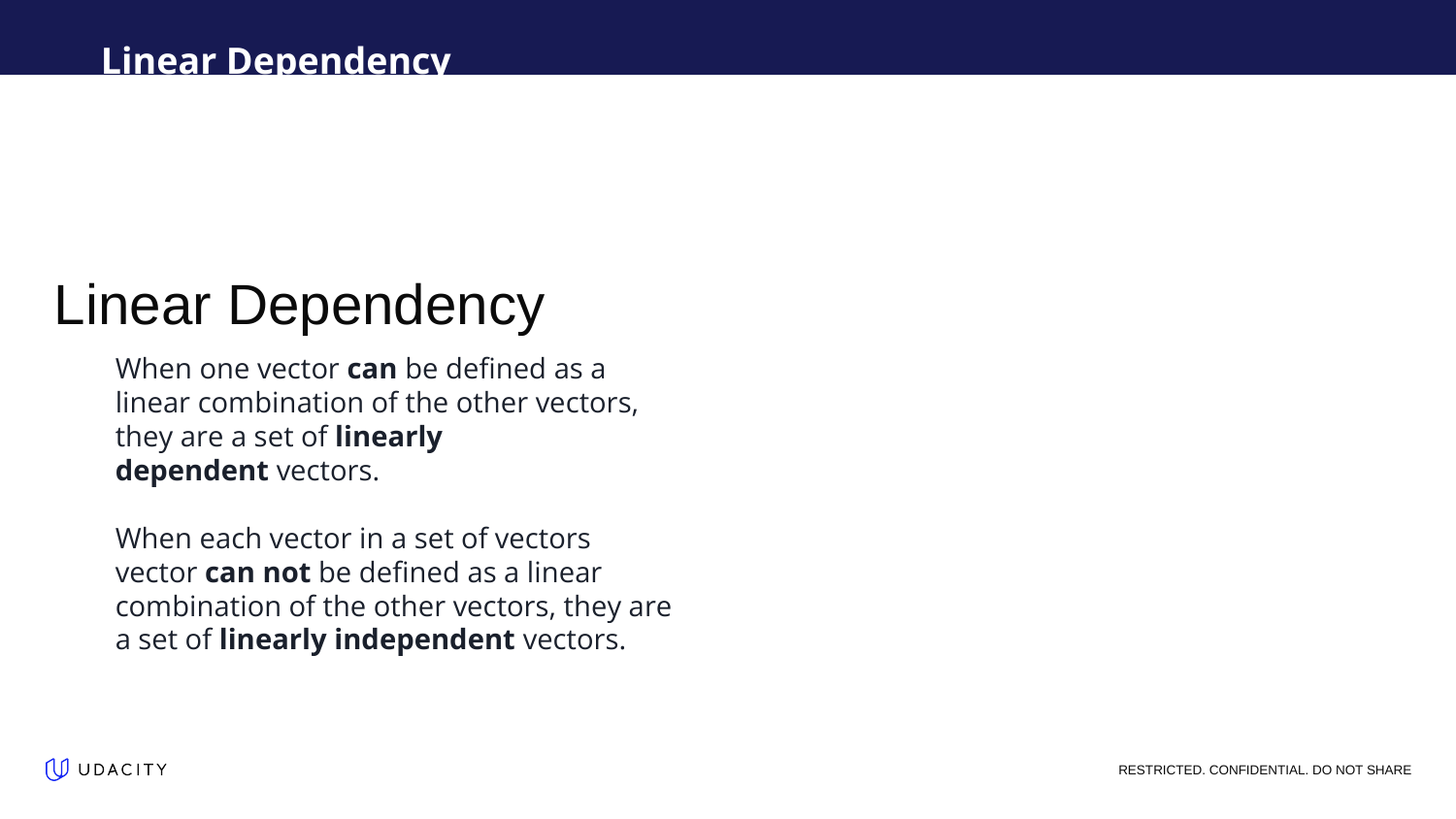

Linear Dependency
# Linear Dependency

When one vector can be defined as a linear combination of the other vectors, they are a set of linearly dependent vectors.

When each vector in a set of vectors vector can not be defined as a linear combination of the other vectors, they are a set of linearly independent vectors.